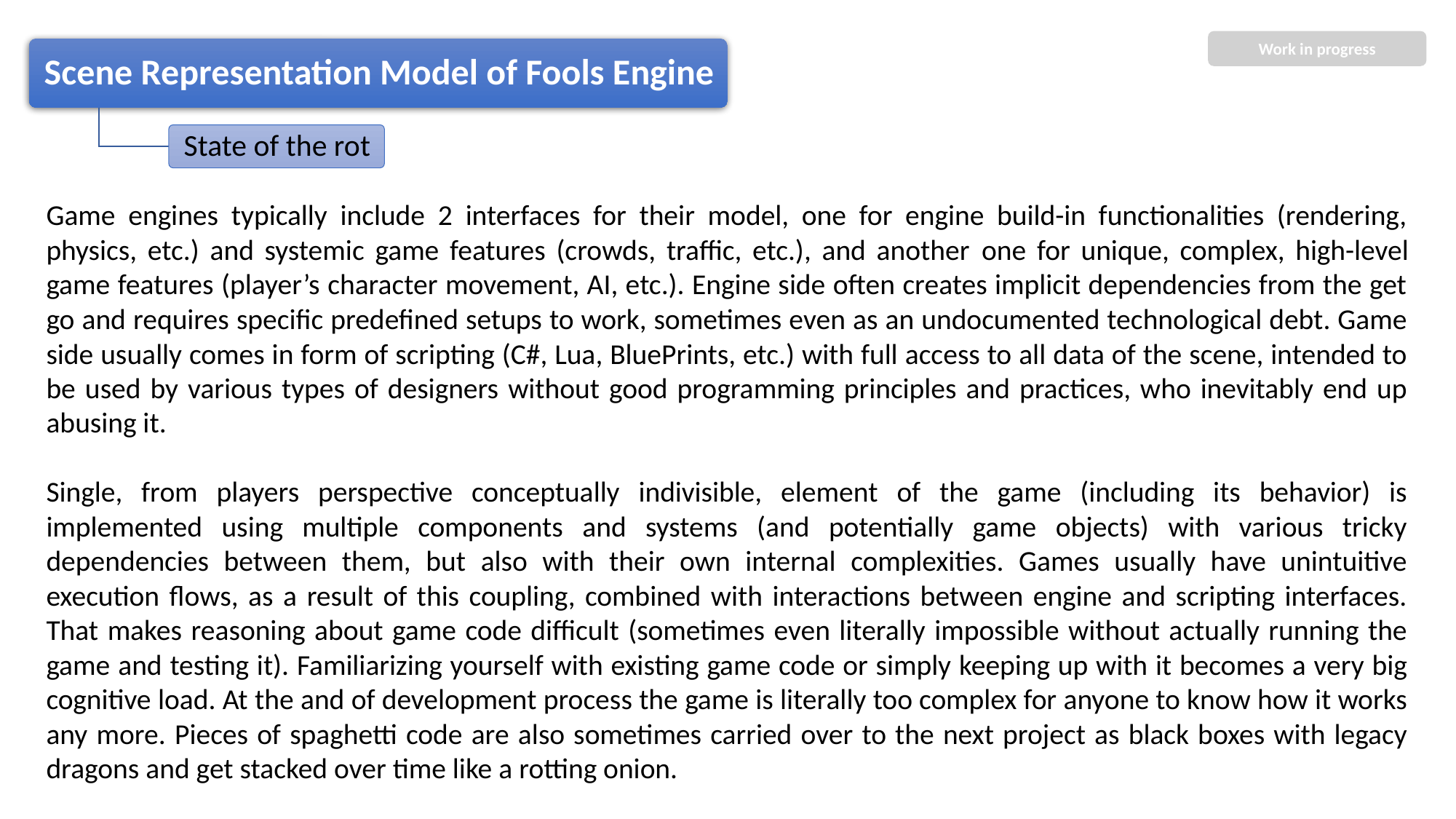

Work in progress
Scene Representation Model of Fools Engine
State of the rot
Game engines typically include 2 interfaces for their model, one for engine build-in functionalities (rendering, physics, etc.) and systemic game features (crowds, traffic, etc.), and another one for unique, complex, high-level game features (player’s character movement, AI, etc.). Engine side often creates implicit dependencies from the get go and requires specific predefined setups to work, sometimes even as an undocumented technological debt. Game side usually comes in form of scripting (C#, Lua, BluePrints, etc.) with full access to all data of the scene, intended to be used by various types of designers without good programming principles and practices, who inevitably end up abusing it.

Single, from players perspective conceptually indivisible, element of the game (including its behavior) is implemented using multiple components and systems (and potentially game objects) with various tricky dependencies between them, but also with their own internal complexities. Games usually have unintuitive execution flows, as a result of this coupling, combined with interactions between engine and scripting interfaces. That makes reasoning about game code difficult (sometimes even literally impossible without actually running the game and testing it). Familiarizing yourself with existing game code or simply keeping up with it becomes a very big cognitive load. At the and of development process the game is literally too complex for anyone to know how it works any more. Pieces of spaghetti code are also sometimes carried over to the next project as black boxes with legacy dragons and get stacked over time like a rotting onion.